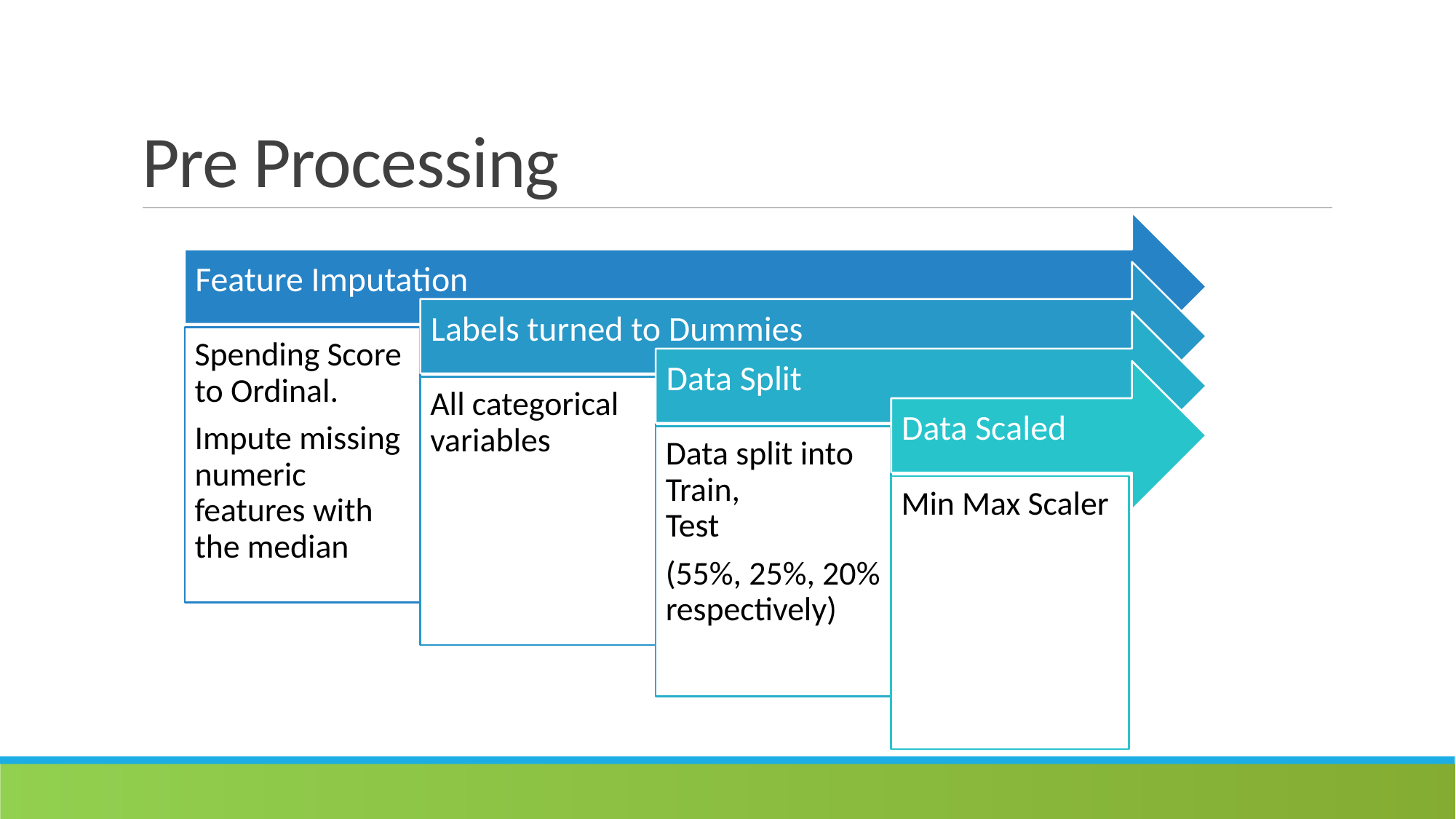

# Pre Processing
Feature Imputation
Spending Score to Ordinal.
Impute missing numeric features with the median
Labels turned to Dummies
All categorical variables
Data Split
Data split into Train,
Test
(55%, 25%, 20% respectively)
Data Scaled
Min Max Scaler